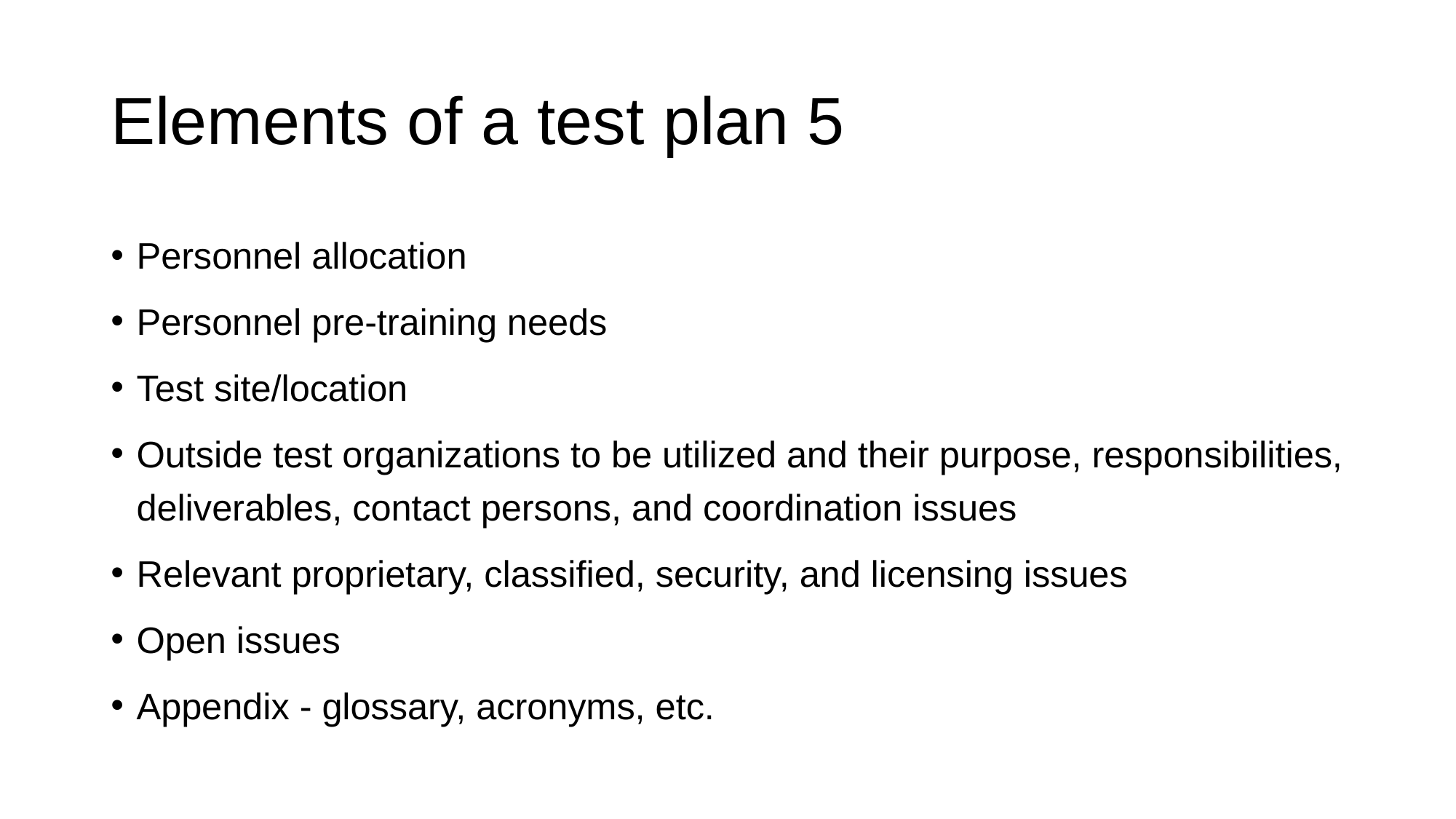

# Elements of a test plan 5
Personnel allocation
Personnel pre-training needs
Test site/location
Outside test organizations to be utilized and their purpose, responsibilities, deliverables, contact persons, and coordination issues
Relevant proprietary, classified, security, and licensing issues
Open issues
Appendix - glossary, acronyms, etc.